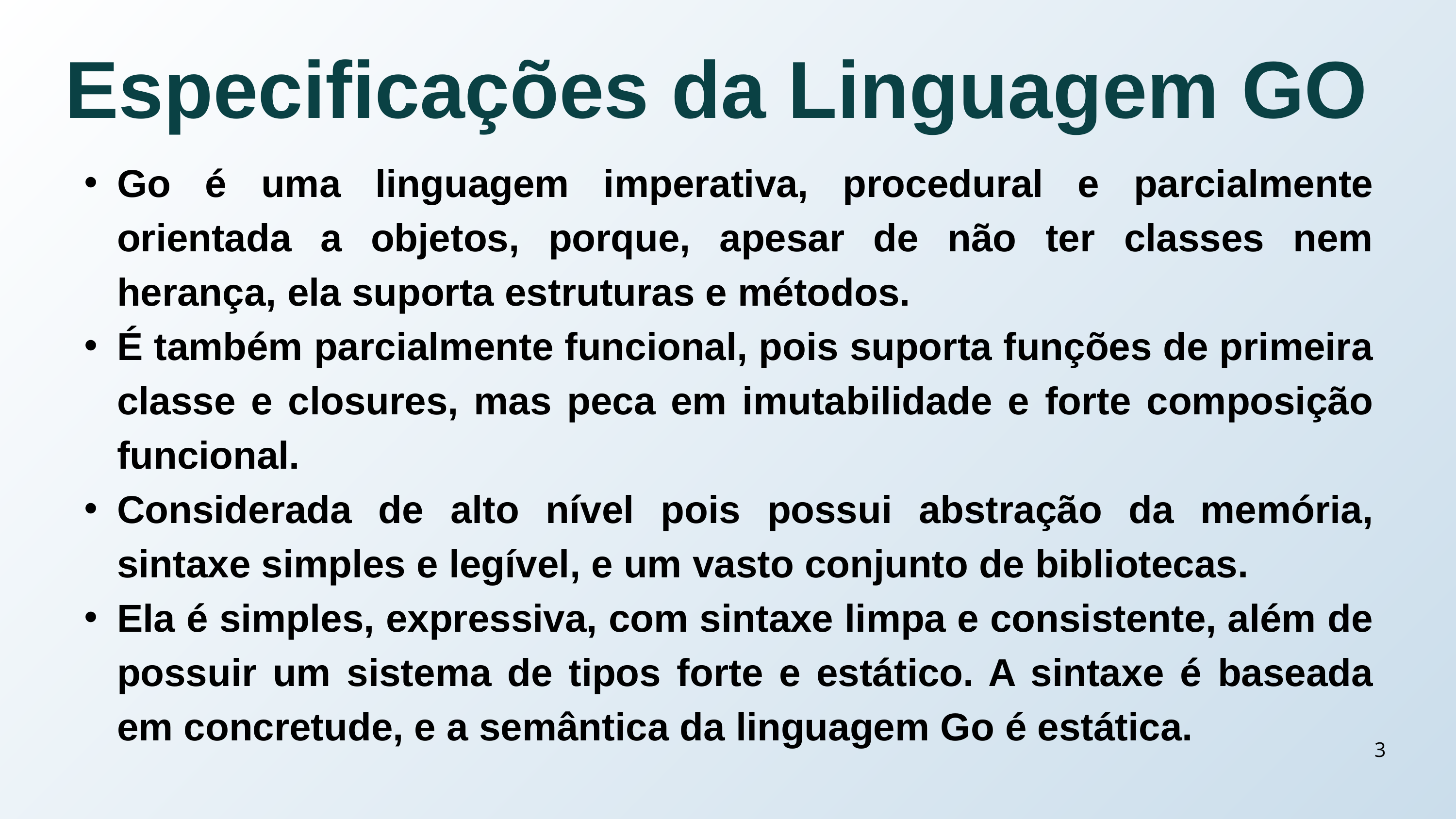

Especificações da Linguagem GO
Go é uma linguagem imperativa, procedural e parcialmente orientada a objetos, porque, apesar de não ter classes nem herança, ela suporta estruturas e métodos.
É também parcialmente funcional, pois suporta funções de primeira classe e closures, mas peca em imutabilidade e forte composição funcional.
Considerada de alto nível pois possui abstração da memória, sintaxe simples e legível, e um vasto conjunto de bibliotecas.
Ela é simples, expressiva, com sintaxe limpa e consistente, além de possuir um sistema de tipos forte e estático. A sintaxe é baseada em concretude, e a semântica da linguagem Go é estática.

3